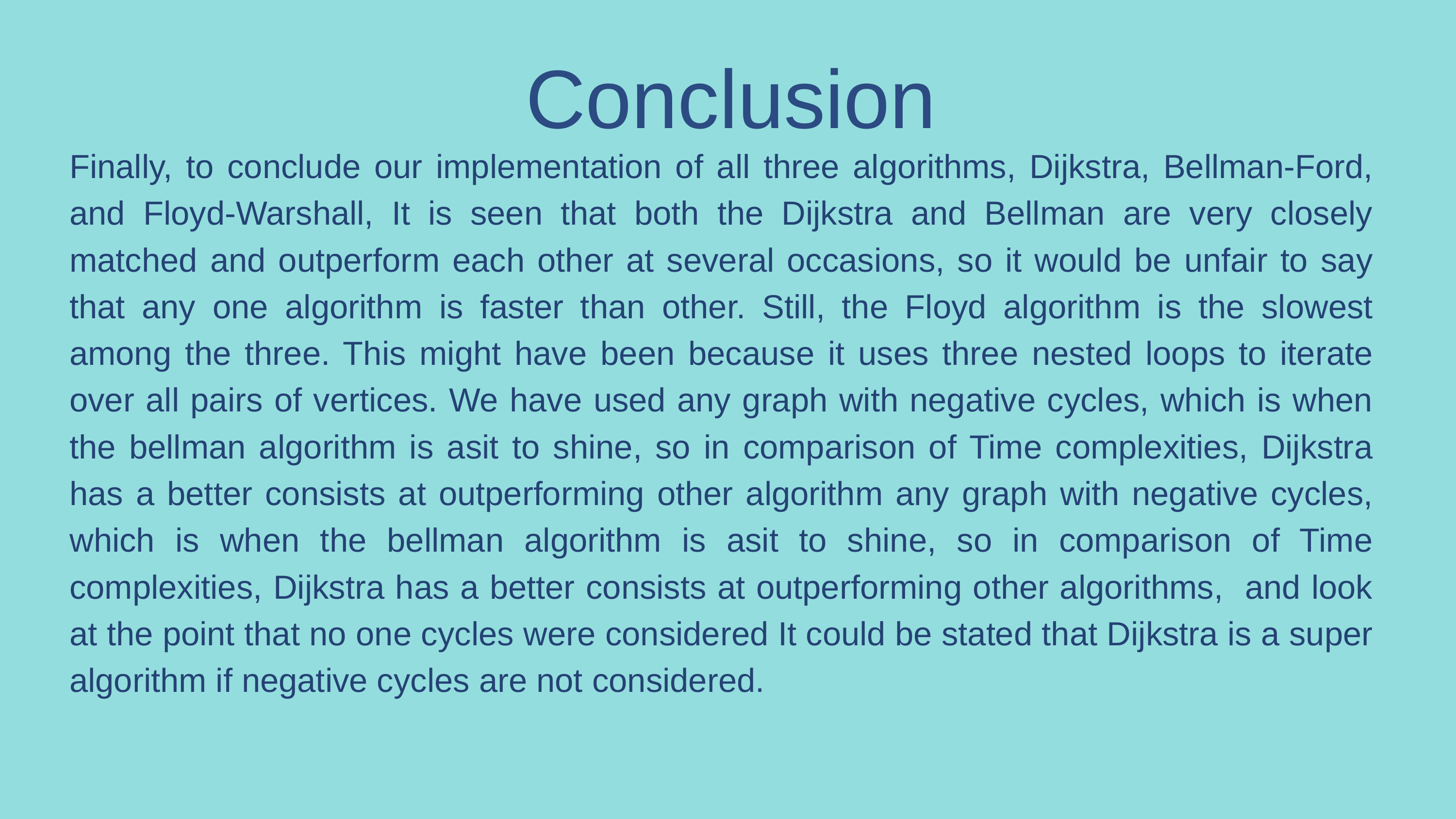

Conclusion
Finally, to conclude our implementation of all three algorithms, Dijkstra, Bellman-Ford, and Floyd-Warshall, It is seen that both the Dijkstra and Bellman are very closely matched and outperform each other at several occasions, so it would be unfair to say that any one algorithm is faster than other. Still, the Floyd algorithm is the slowest among the three. This might have been because it uses three nested loops to iterate over all pairs of vertices. We have used any graph with negative cycles, which is when the bellman algorithm is asit to shine, so in comparison of Time complexities, Dijkstra has a better consists at outperforming other algorithm any graph with negative cycles, which is when the bellman algorithm is asit to shine, so in comparison of Time complexities, Dijkstra has a better consists at outperforming other algorithms,  and look at the point that no one cycles were considered It could be stated that Dijkstra is a super algorithm if negative cycles are not considered.